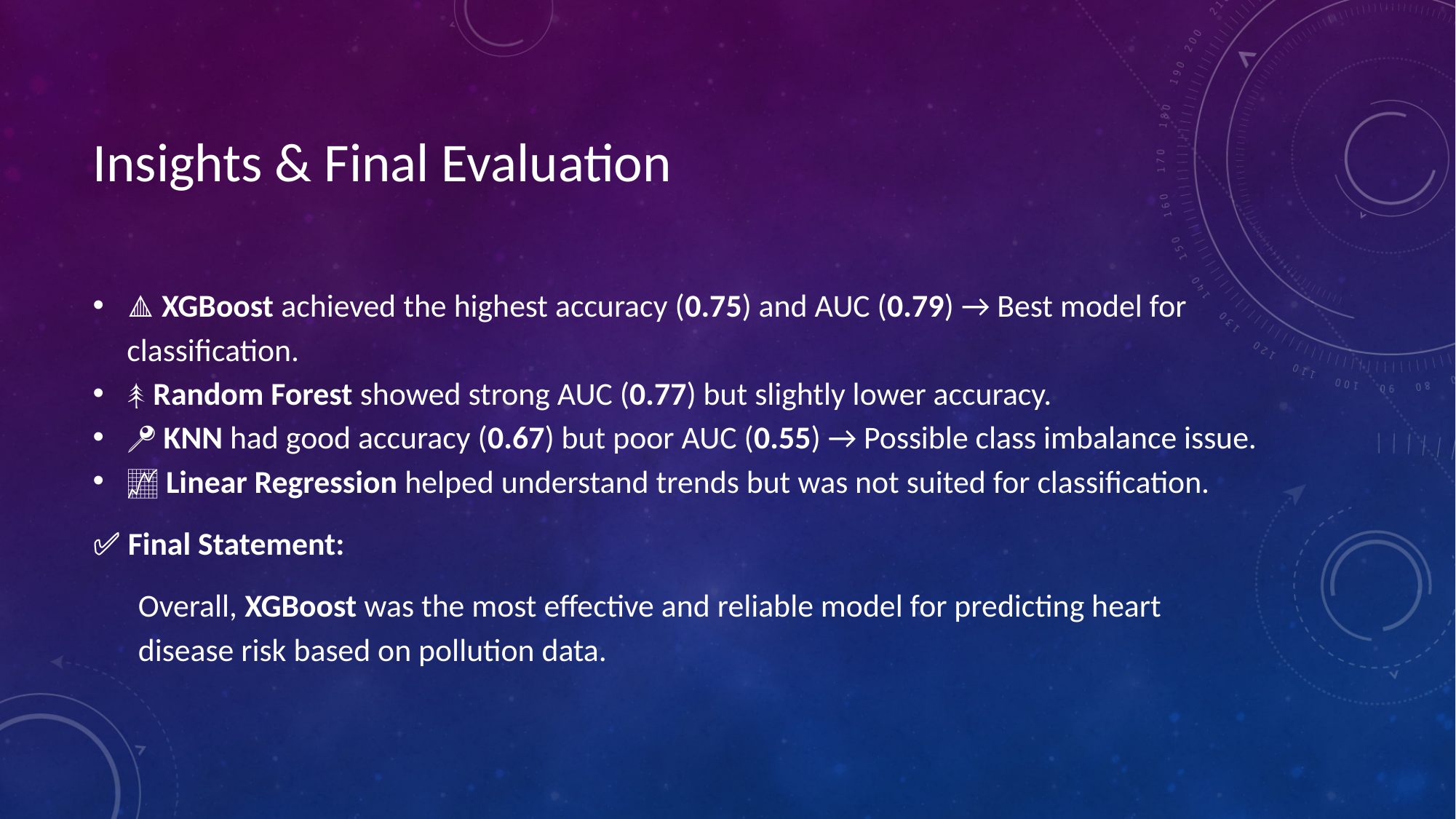

# Insights & Final Evaluation
🔺 XGBoost achieved the highest accuracy (0.75) and AUC (0.79) → Best model for classification.
🌲 Random Forest showed strong AUC (0.77) but slightly lower accuracy.
📍 KNN had good accuracy (0.67) but poor AUC (0.55) → Possible class imbalance issue.
📈 Linear Regression helped understand trends but was not suited for classification.
✅ Final Statement:
Overall, XGBoost was the most effective and reliable model for predicting heart disease risk based on pollution data.